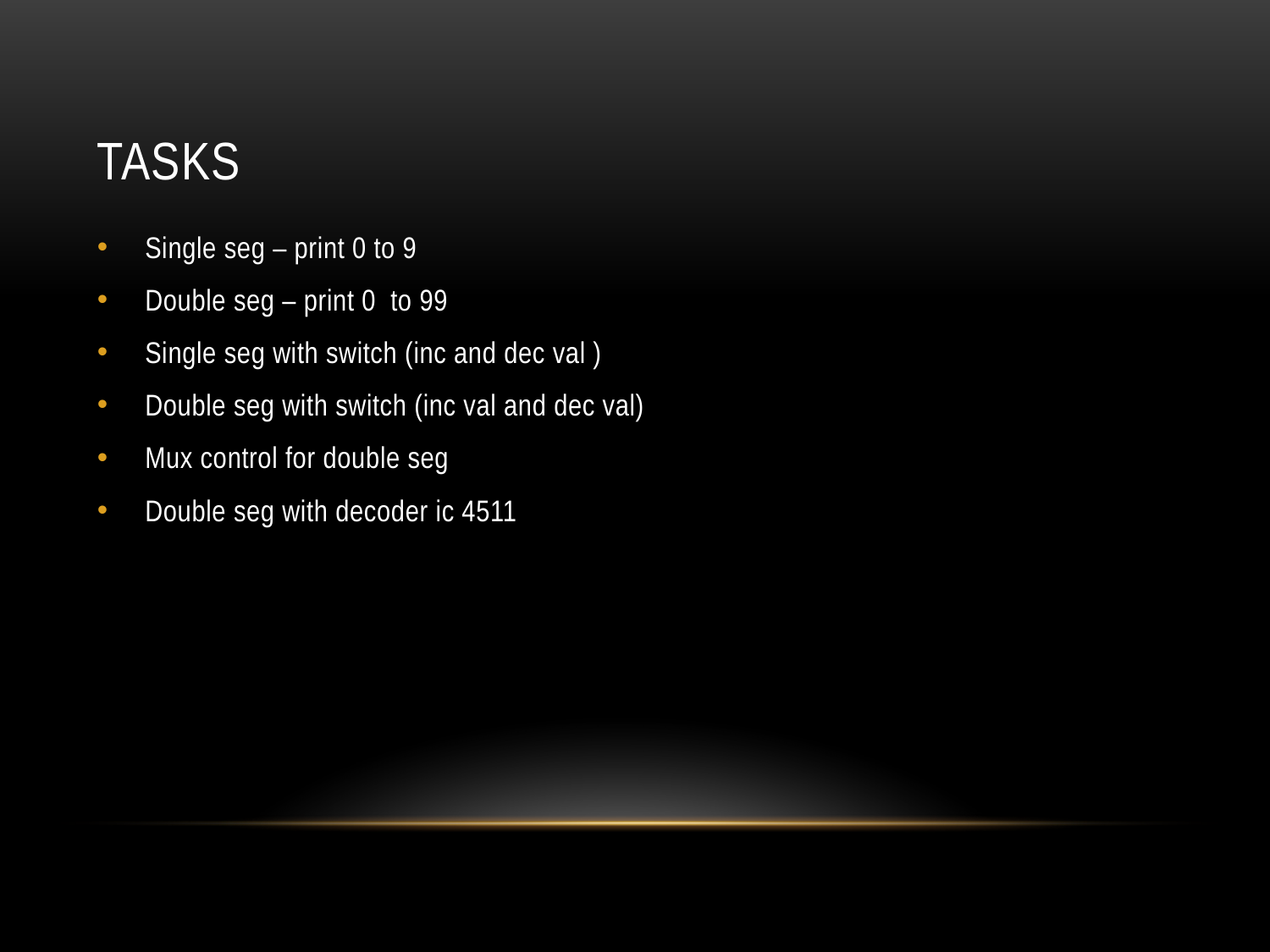

# tasks
Single seg – print 0 to 9
Double seg – print 0  to 99
Single seg with switch (inc and dec val )
Double seg with switch (inc val and dec val)
Mux control for double seg
Double seg with decoder ic 4511